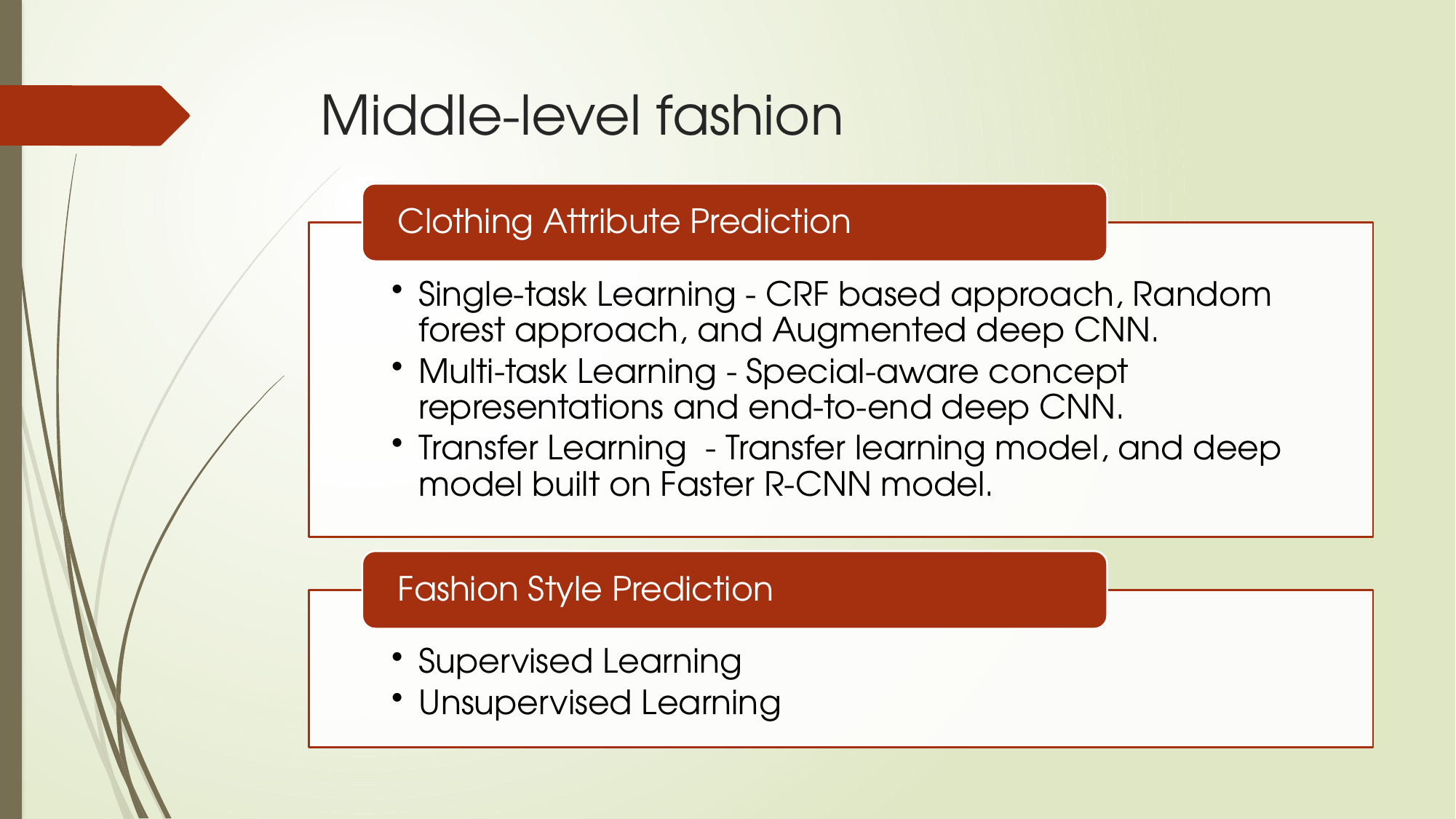

# Middle-level fashion
Single-task Learning - CRF based approach, Random forest approach, and Augmented deep CNN.
Multi-task Learning - Special-aware concept representations and end-to-end deep CNN.
Transfer Learning  - Transfer learning model, and deep model built on Faster R-CNN model.
Clothing Attribute Prediction
Supervised Learning
Unsupervised Learning
Fashion Style Prediction